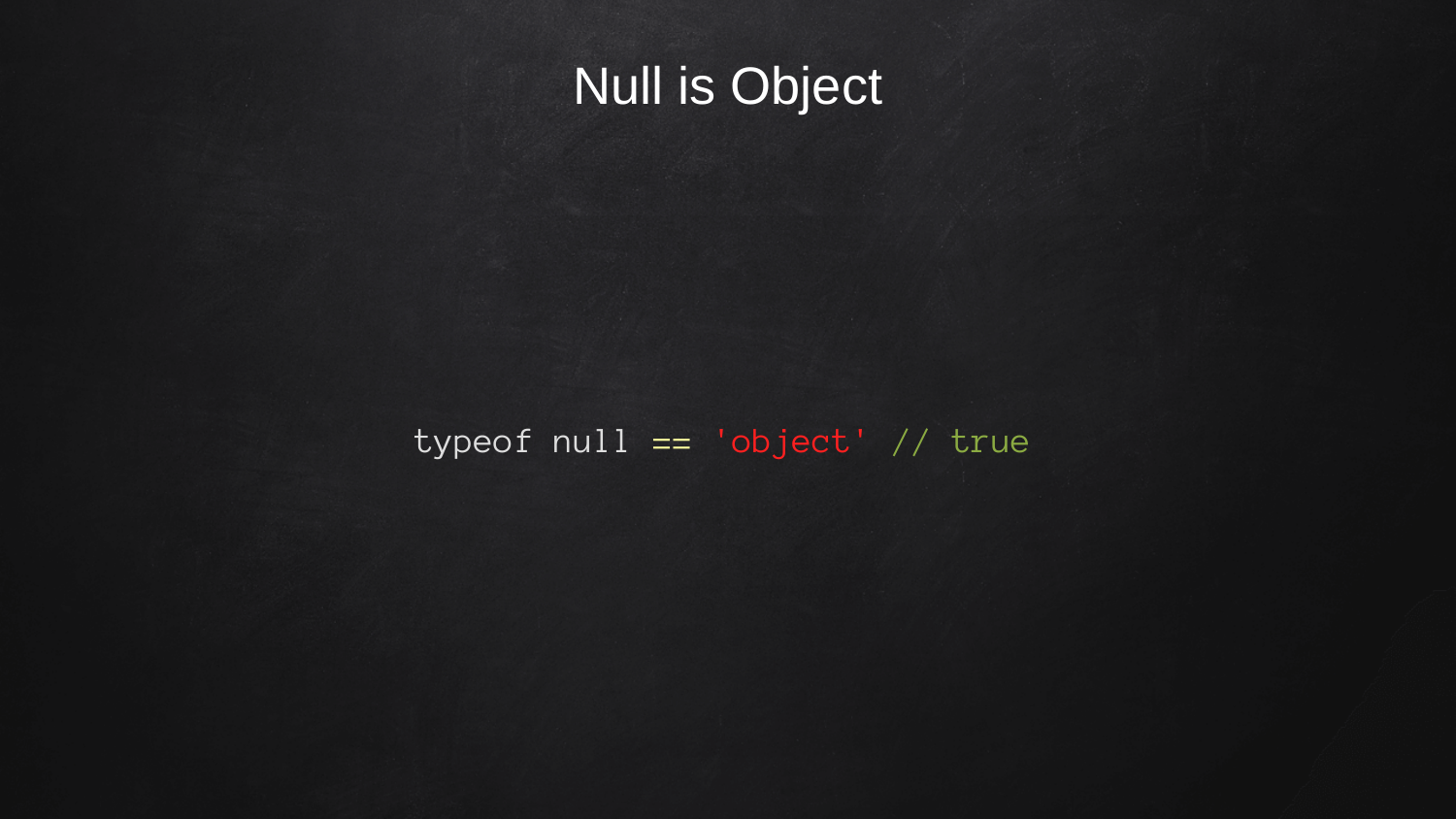

# Null is Object
typeof null == 'object' // true